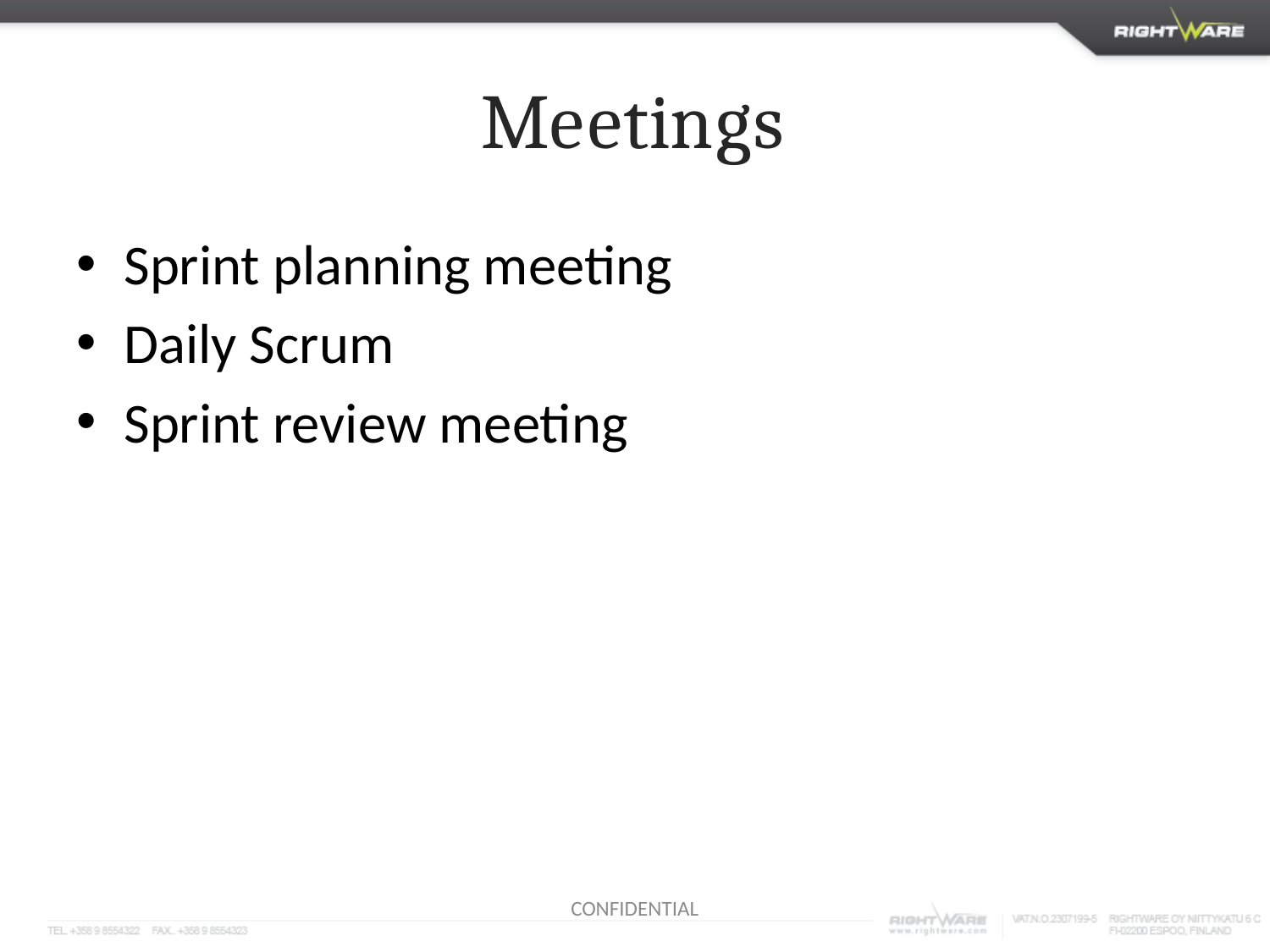

# Meetings
Sprint planning meeting
Daily Scrum
Sprint review meeting
CONFIDENTIAL